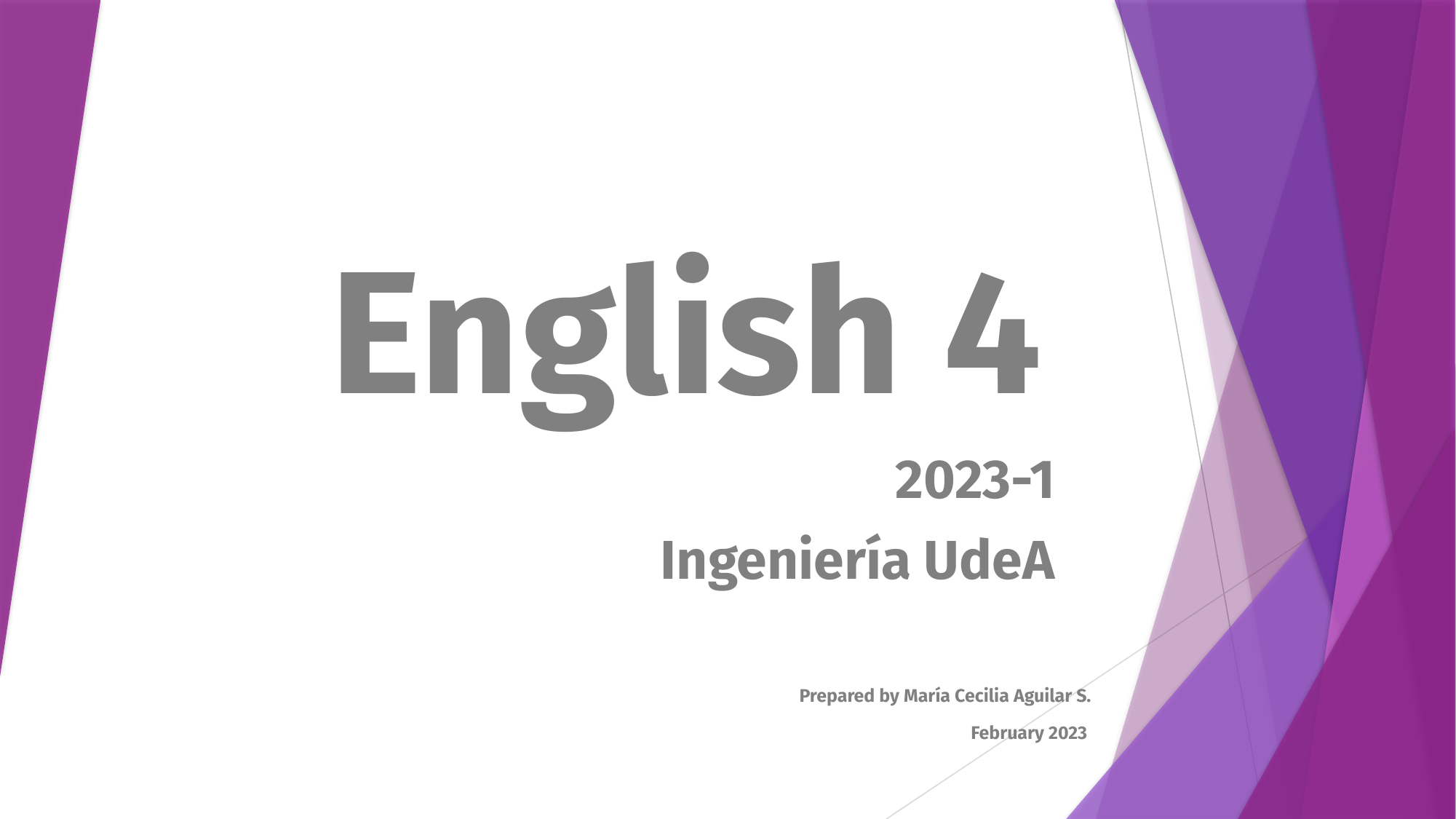

English 4
2023-1
Ingeniería UdeA
Prepared by María Cecilia Aguilar S.
February 2023